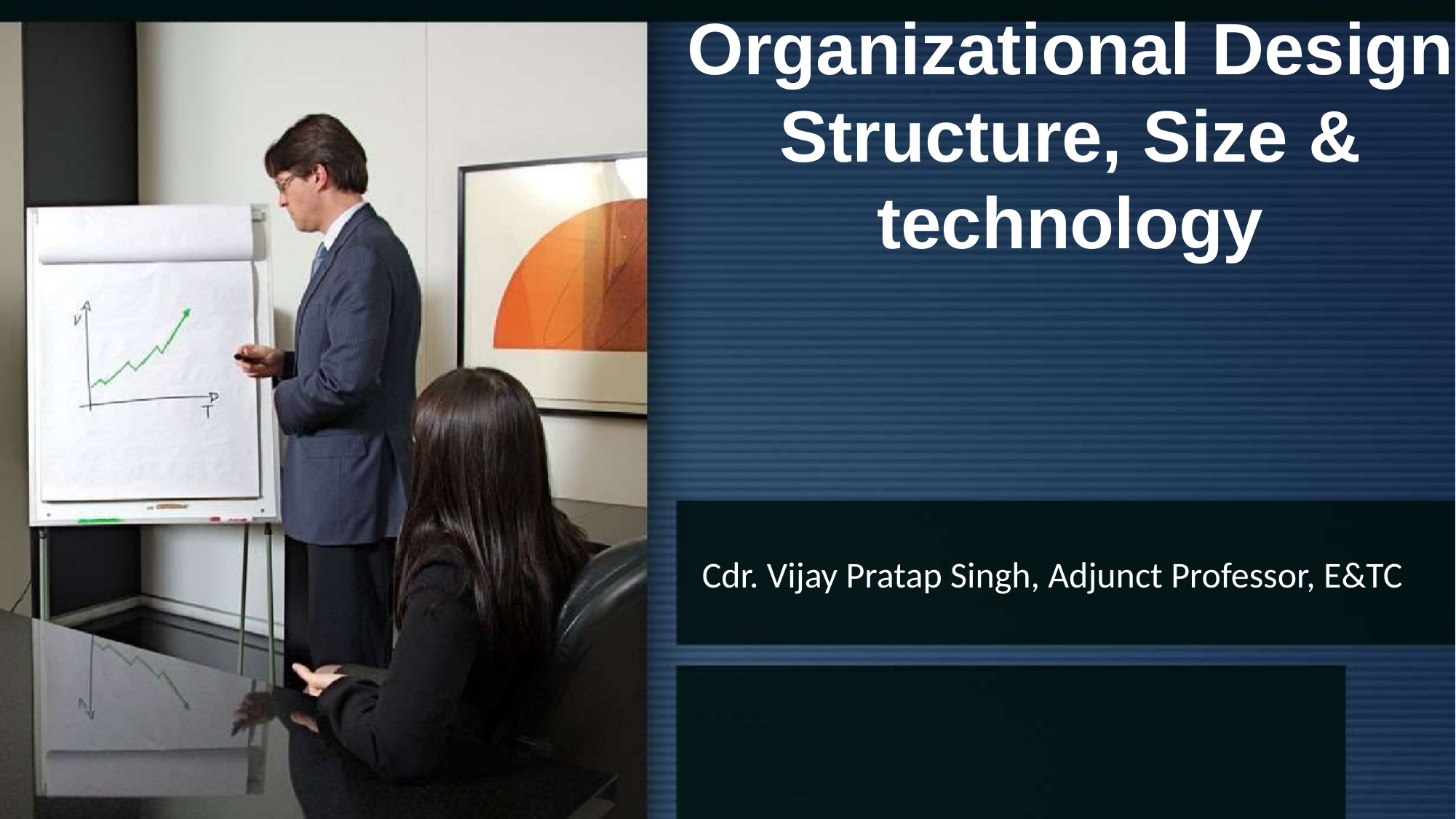

# Organizational Design  Structure, Size &  technology
Cdr. Vijay Pratap Singh, Adjunct Professor, E&TC